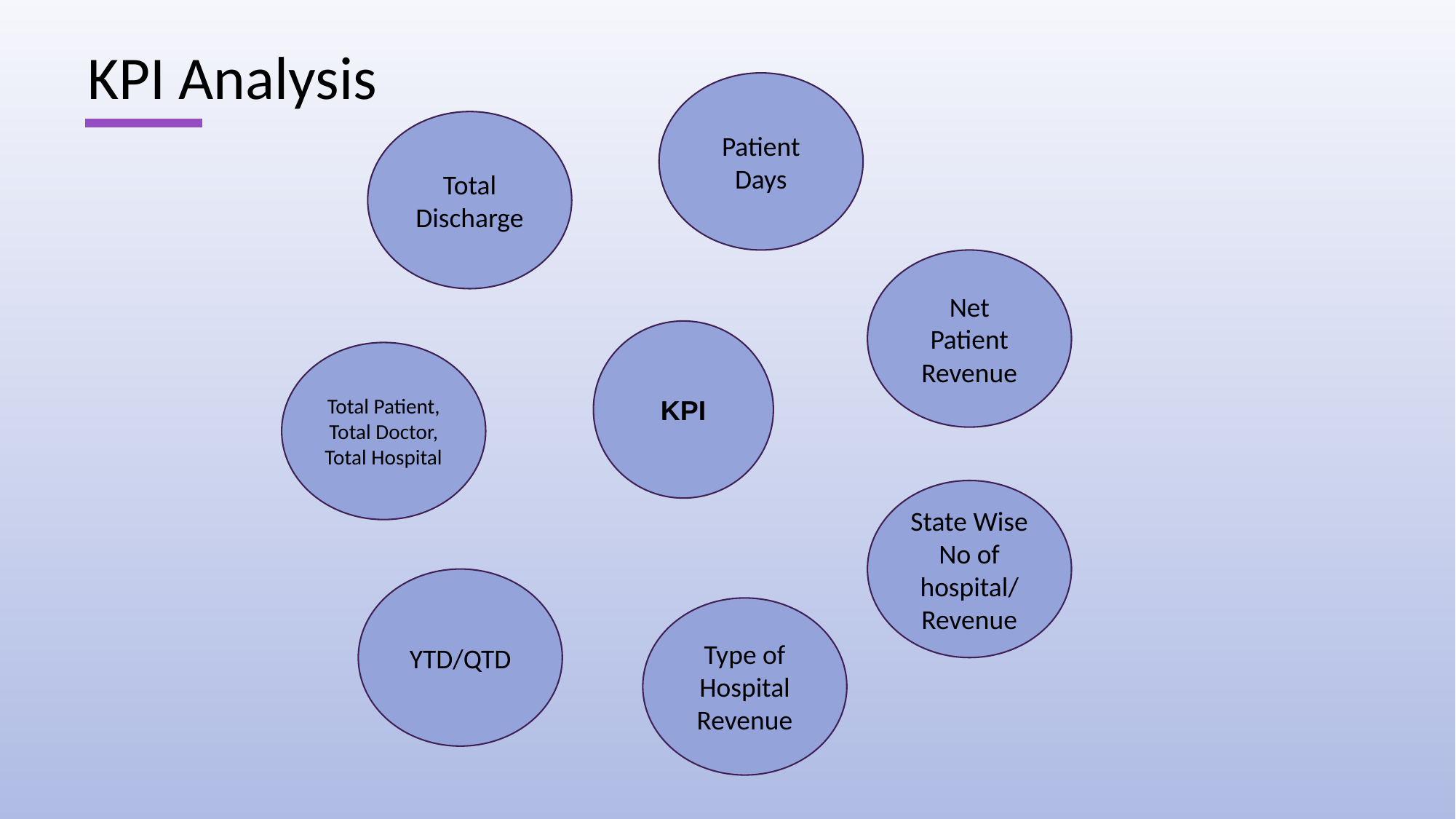

# KPI Analysis
Patient Days
Total Discharge
Net Patient Revenue
KPI
Total Patient, Total Doctor, Total Hospital
State Wise No of hospital/
Revenue
YTD/QTD
Type of Hospital Revenue